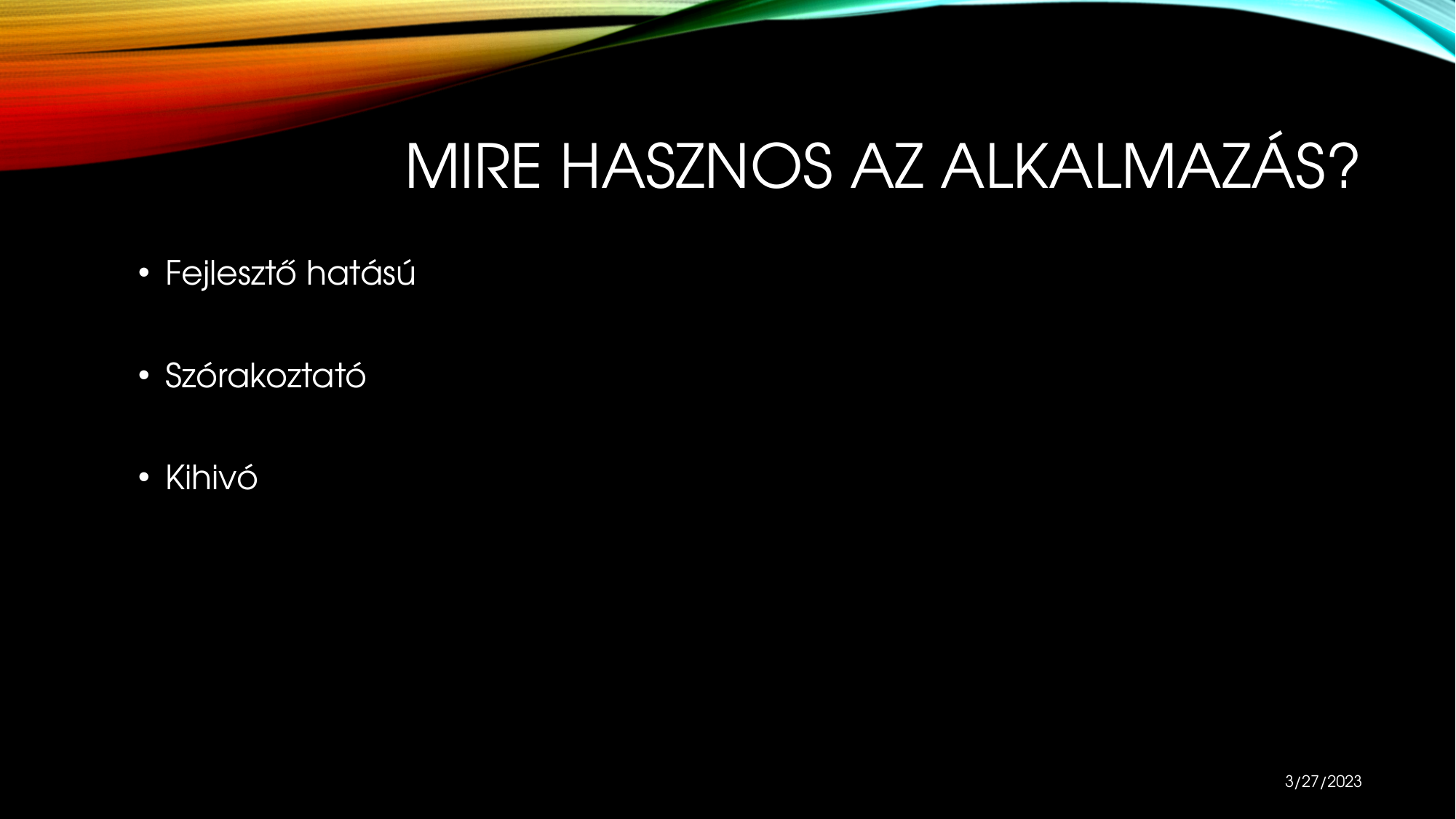

# Mire hasznos az alkalmazás?
Fejlesztő hatású

Szórakoztató

Kihivó
3/27/2023